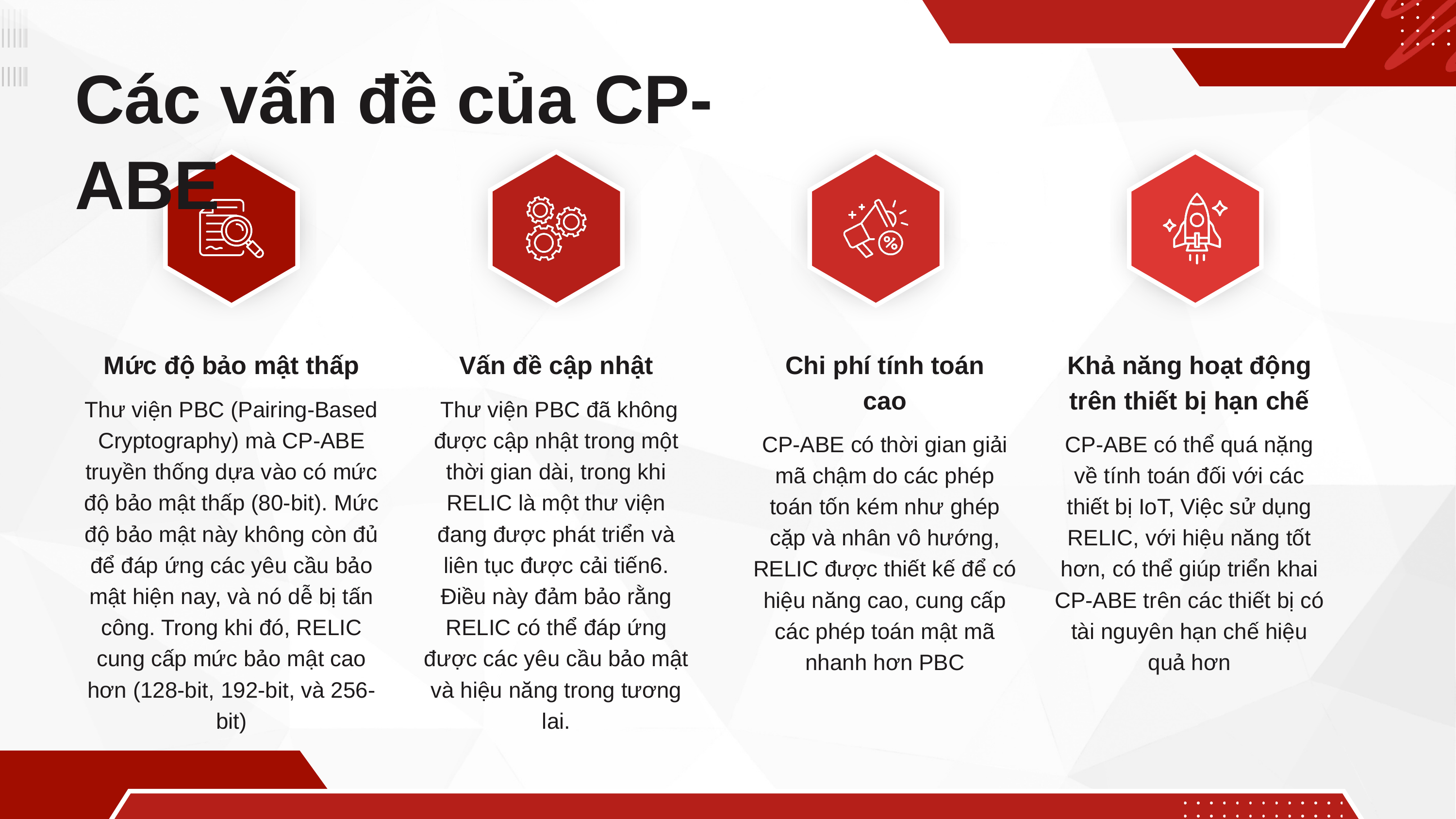

Các vấn đề của CP-ABE

Mức độ bảo mật thấp
Thư viện PBC (Pairing-Based Cryptography) mà CP-ABE truyền thống dựa vào có mức độ bảo mật thấp (80-bit). Mức độ bảo mật này không còn đủ để đáp ứng các yêu cầu bảo mật hiện nay, và nó dễ bị tấn công. Trong khi đó, RELIC cung cấp mức bảo mật cao hơn (128-bit, 192-bit, và 256-bit)
Vấn đề cập nhật
 Thư viện PBC đã không được cập nhật trong một thời gian dài, trong khi RELIC là một thư viện đang được phát triển và liên tục được cải tiến6. Điều này đảm bảo rằng RELIC có thể đáp ứng được các yêu cầu bảo mật và hiệu năng trong tương lai.
Chi phí tính toán cao
CP-ABE có thời gian giải mã chậm do các phép toán tốn kém như ghép cặp và nhân vô hướng, RELIC được thiết kế để có hiệu năng cao, cung cấp các phép toán mật mã nhanh hơn PBC
Khả năng hoạt động trên thiết bị hạn chế
CP-ABE có thể quá nặng về tính toán đối với các thiết bị IoT, Việc sử dụng RELIC, với hiệu năng tốt hơn, có thể giúp triển khai CP-ABE trên các thiết bị có tài nguyên hạn chế hiệu quả hơn